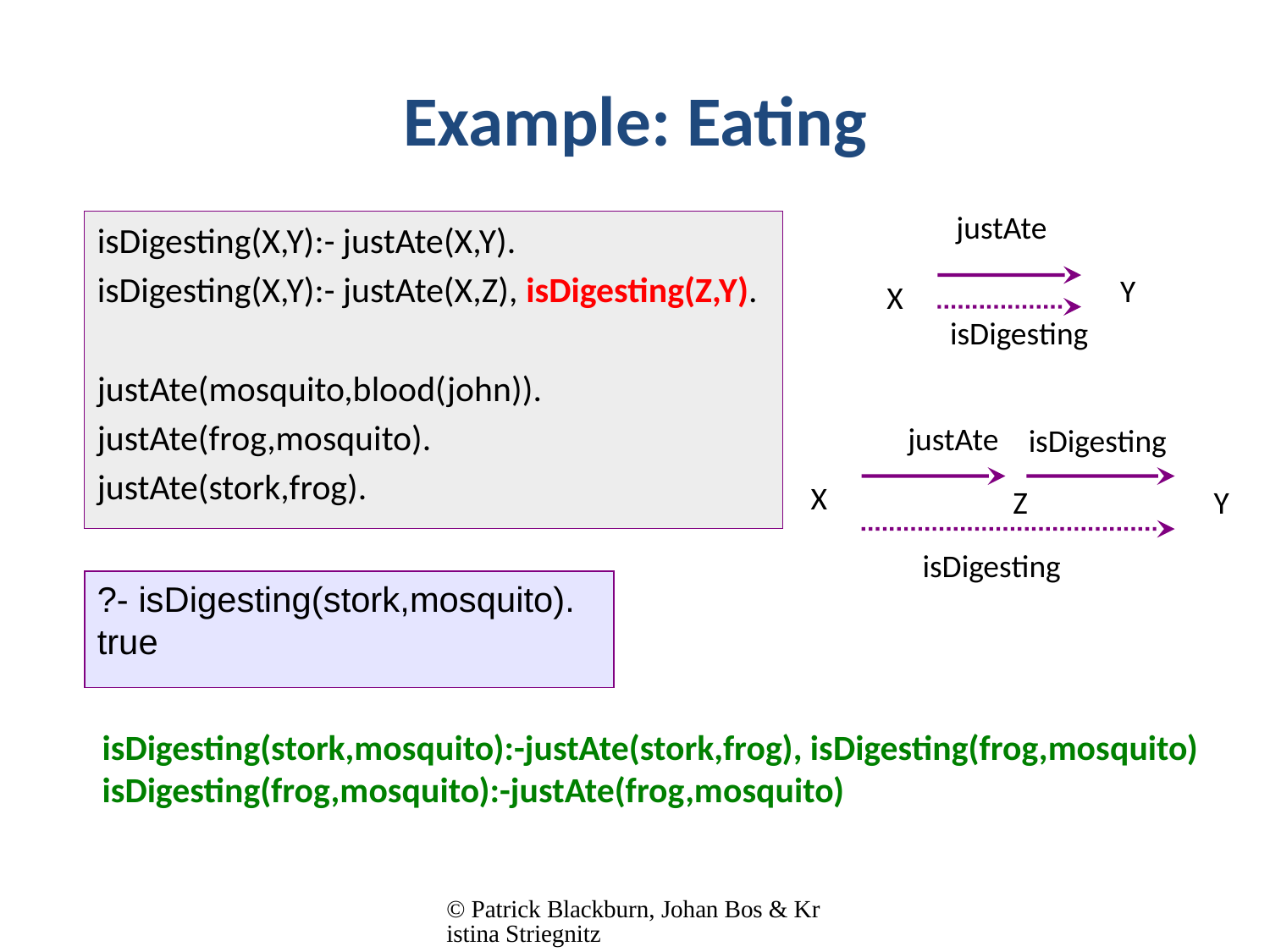

# Example: Eating
justAte
Y
X

isDigesting

isDigesting(X,Y):- justAte(X,Y).
isDigesting(X,Y):- justAte(X,Z), isDigesting(Z,Y).

justAte(mosquito,blood(john)).
justAte(frog,mosquito).
justAte(stork,frog).
justAte
isDigesting
X

Z

Y

isDigesting
?- isDigesting(stork,mosquito).
true
isDigesting(stork,mosquito):-justAte(stork,frog), isDigesting(frog,mosquito)
isDigesting(frog,mosquito):-justAte(frog,mosquito)
© Patrick Blackburn, Johan Bos & Kristina Striegnitz